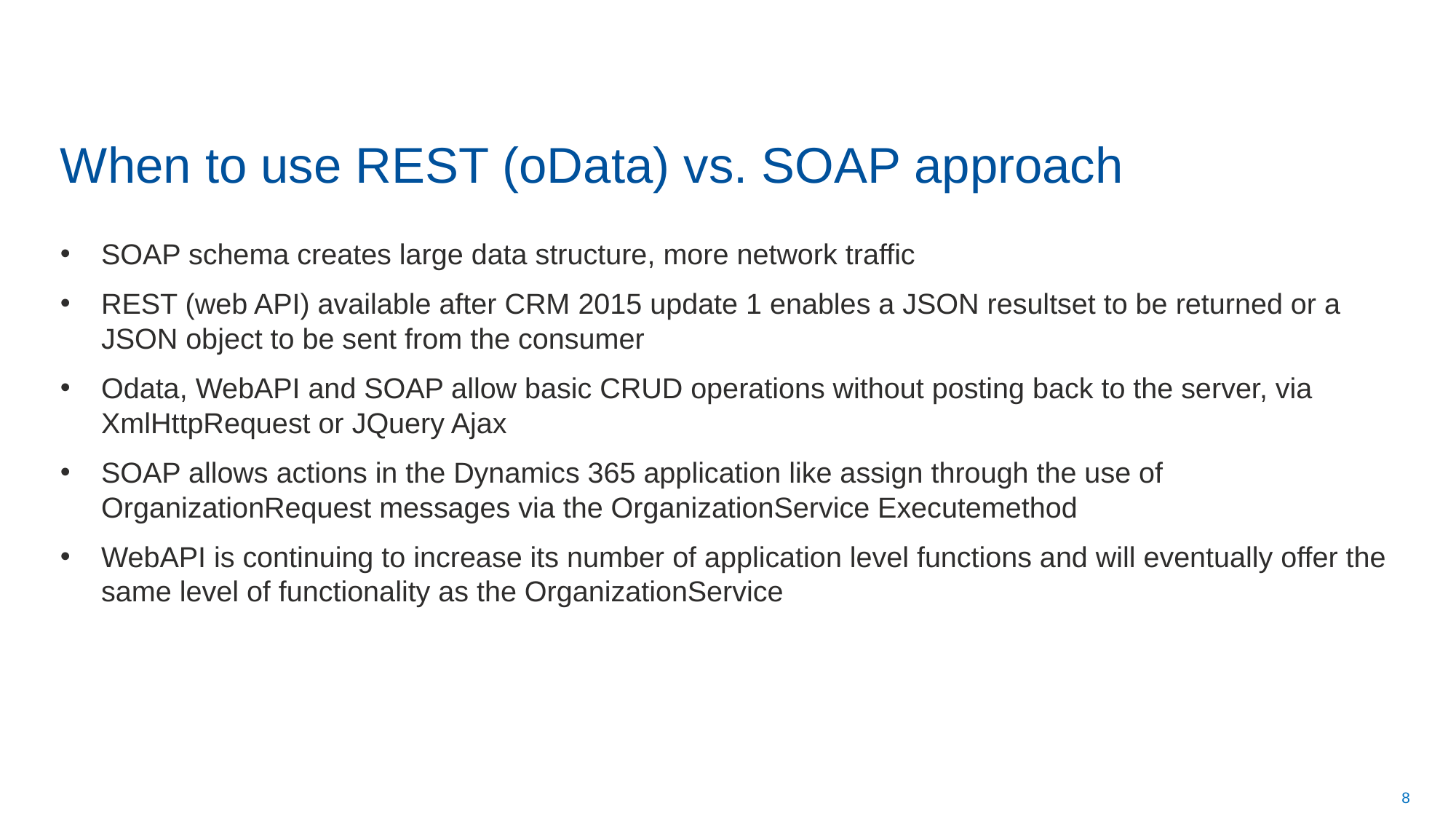

# When to use REST (oData) vs. SOAP approach
SOAP schema creates large data structure, more network traffic
REST (web API) available after CRM 2015 update 1 enables a JSON resultset to be returned or a JSON object to be sent from the consumer
Odata, WebAPI and SOAP allow basic CRUD operations without posting back to the server, via XmlHttpRequest or JQuery Ajax
SOAP allows actions in the Dynamics 365 application like assign through the use of OrganizationRequest messages via the OrganizationService Executemethod
WebAPI is continuing to increase its number of application level functions and will eventually offer the same level of functionality as the OrganizationService